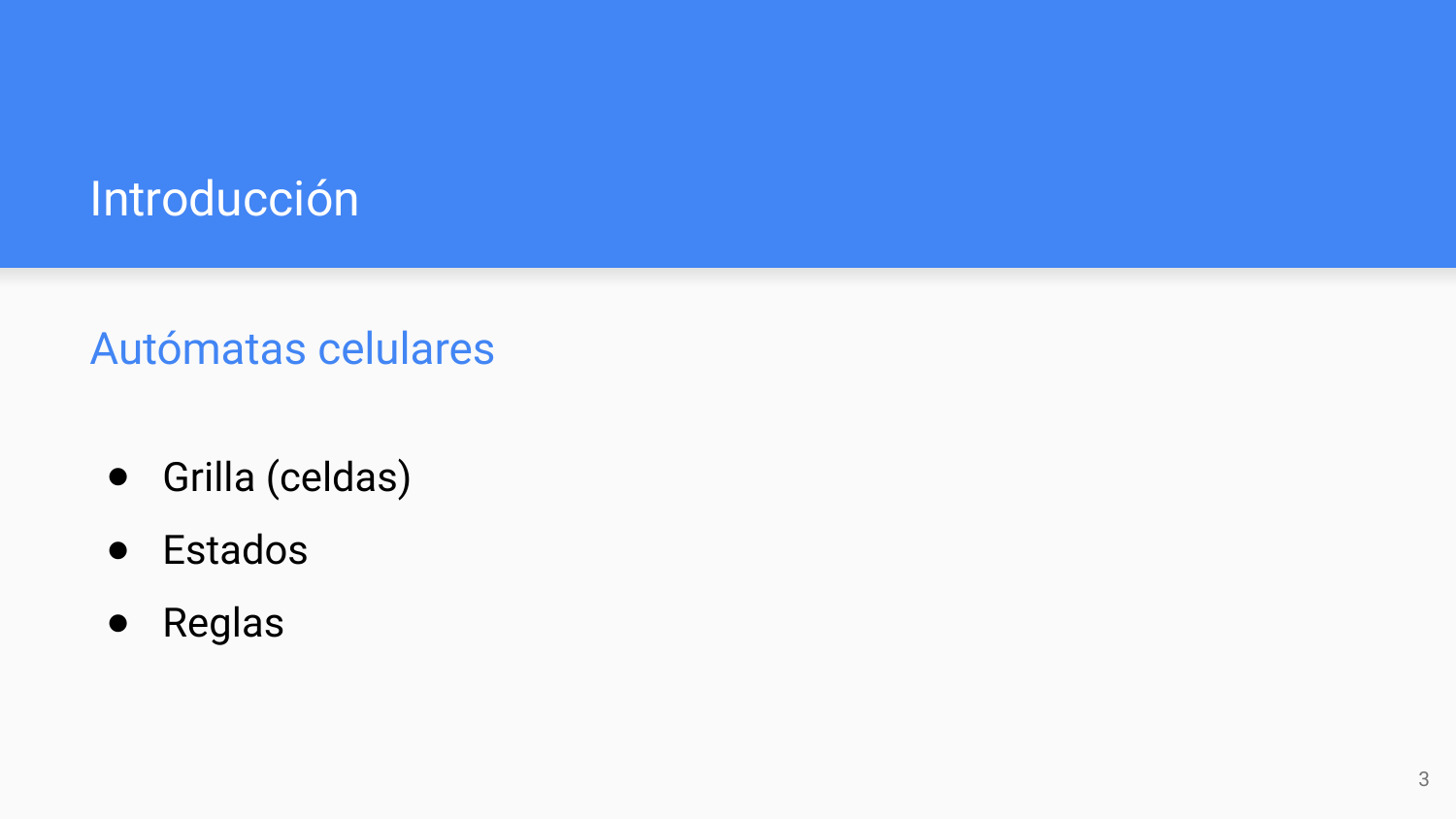

# Introducción
Autómatas celulares

Grilla (celdas)
Estados
Reglas

3